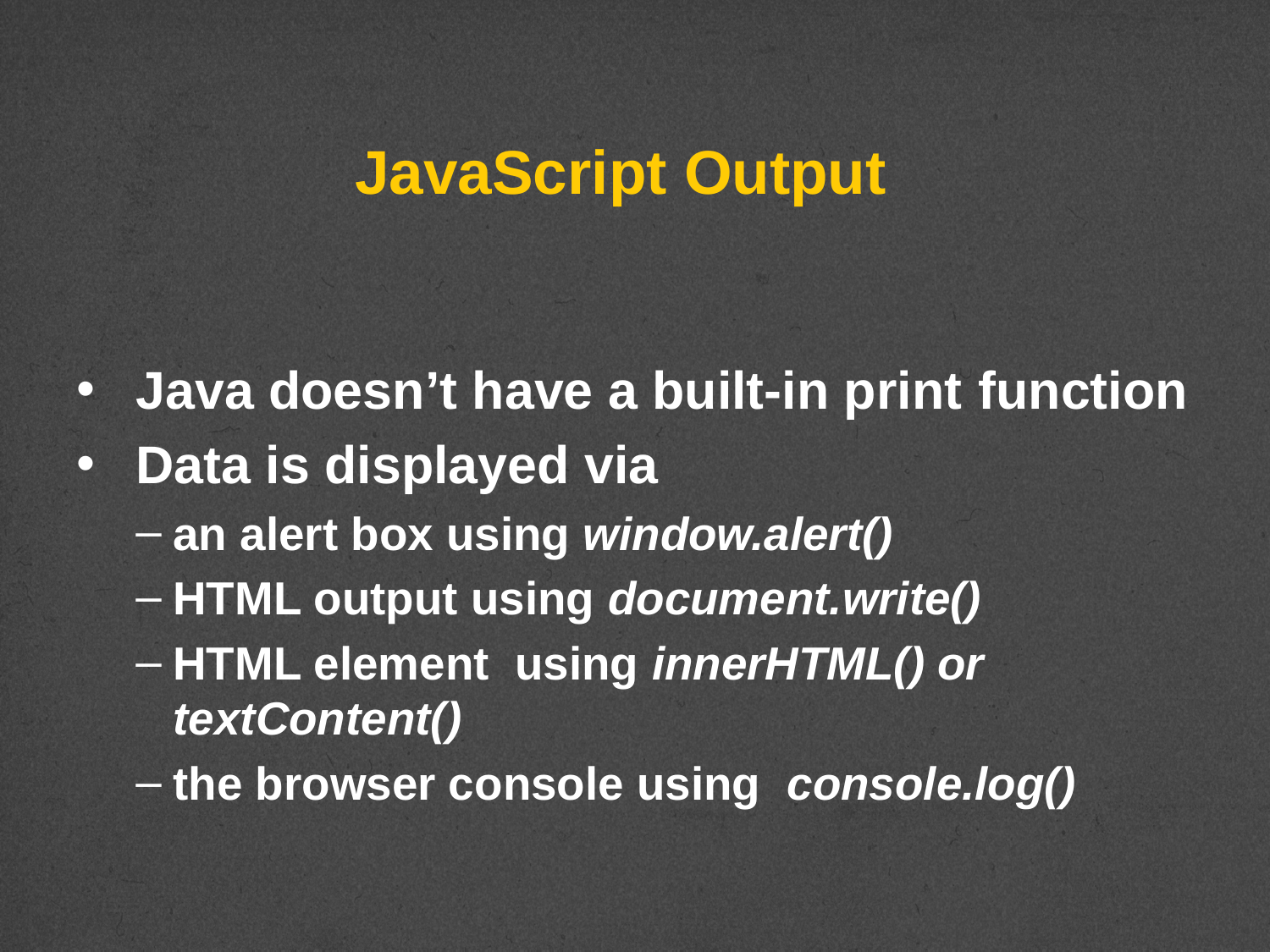

# JavaScript Output
Java doesn’t have a built-in print function
Data is displayed via
an alert box using window.alert()
HTML output using document.write()
HTML element  using innerHTML() or textContent()
the browser console using  console.log()